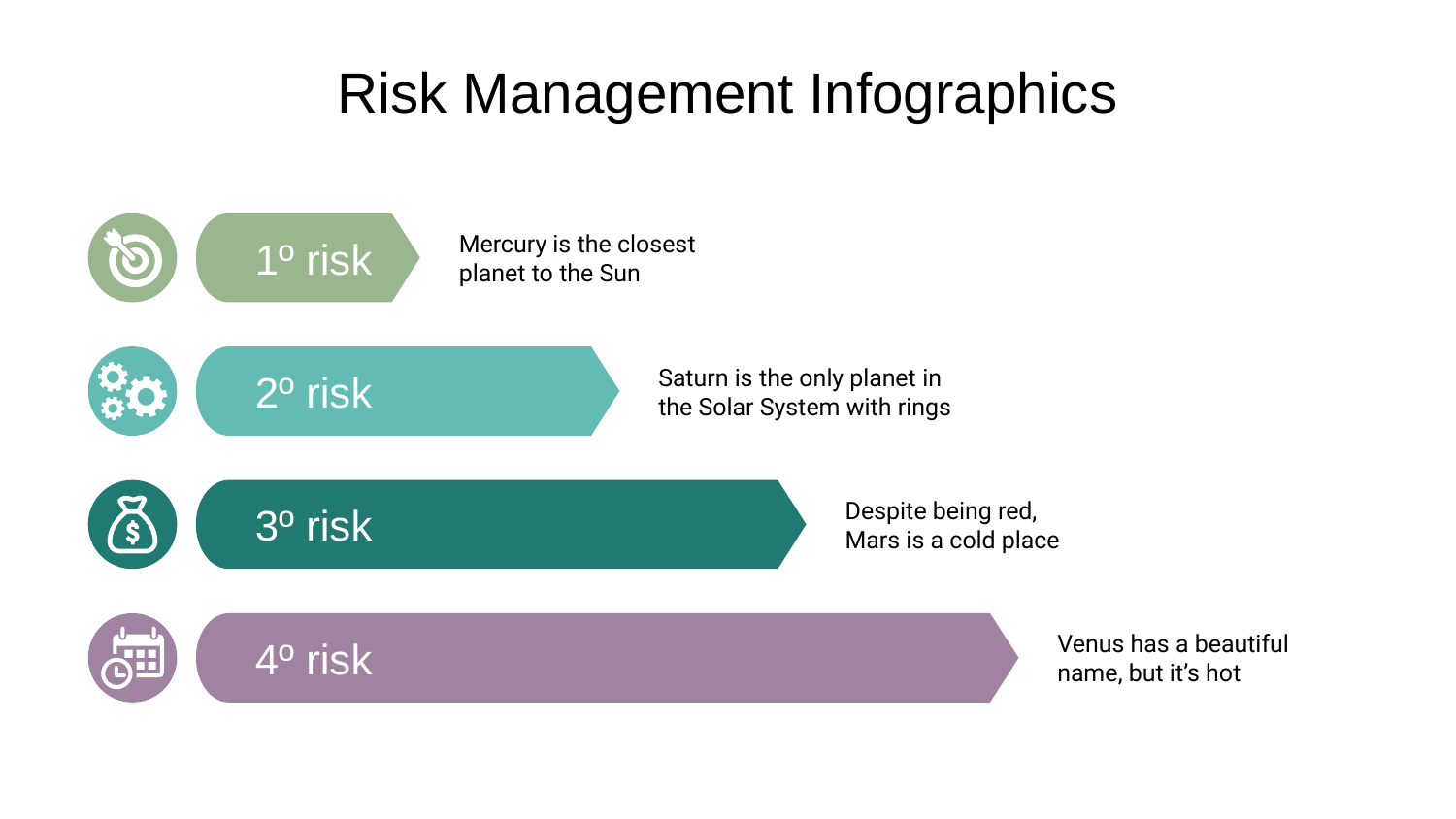

# Risk Management Infographics

Mercury is the closest planet to the Sun

1º risk

Saturn is the only planet in the Solar System with rings

2º risk

Despite being red,
Mars is a cold place

3º risk

Venus has a beautiful name, but it’s hot
4º risk